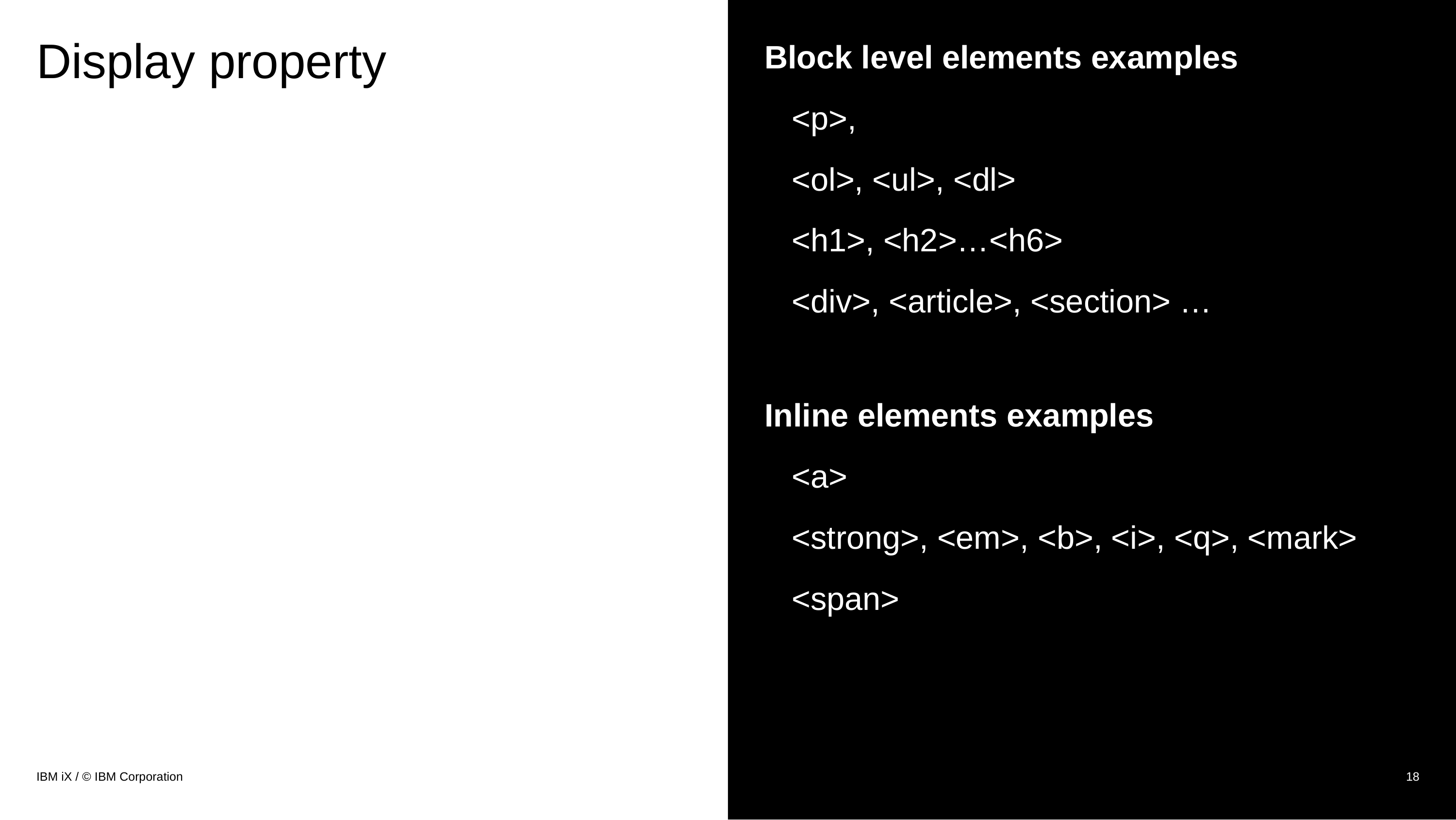

# Display property
Block level elements examples
<p>,
<ol>, <ul>, <dl>
<h1>, <h2>…<h6>
<div>, <article>, <section> …

Inline elements examples
<a>
<strong>, <em>, <b>, <i>, <q>, <mark>
<span>

IBM iX / © IBM Corporation
18